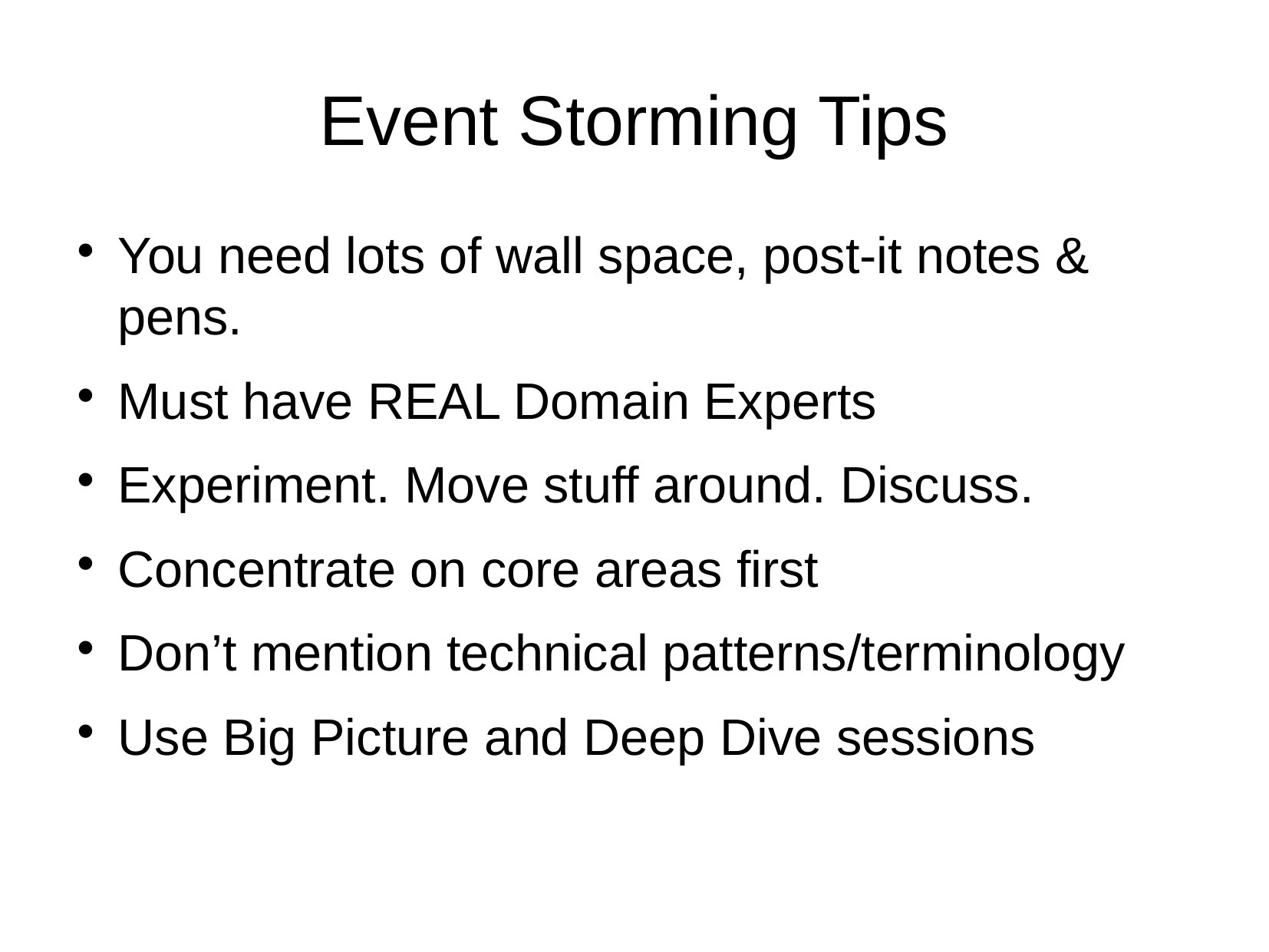

Event Storming Tips
You need lots of wall space, post-it notes & pens.
Must have REAL Domain Experts
Experiment. Move stuff around. Discuss.
Concentrate on core areas first
Don’t mention technical patterns/terminology
Use Big Picture and Deep Dive sessions